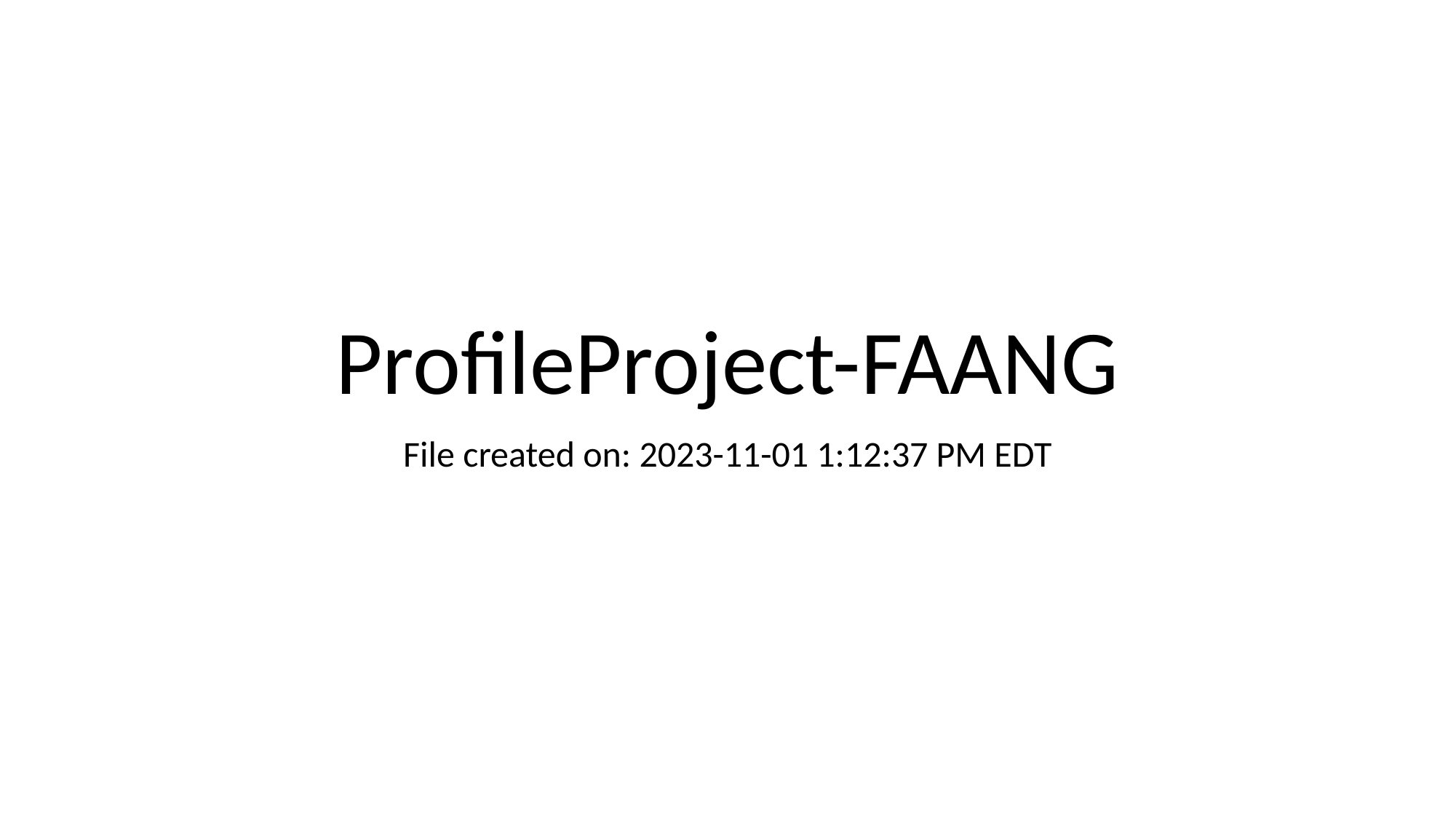

# ProfileProject-FAANG
File created on: 2023-11-01 1:12:37 PM EDT